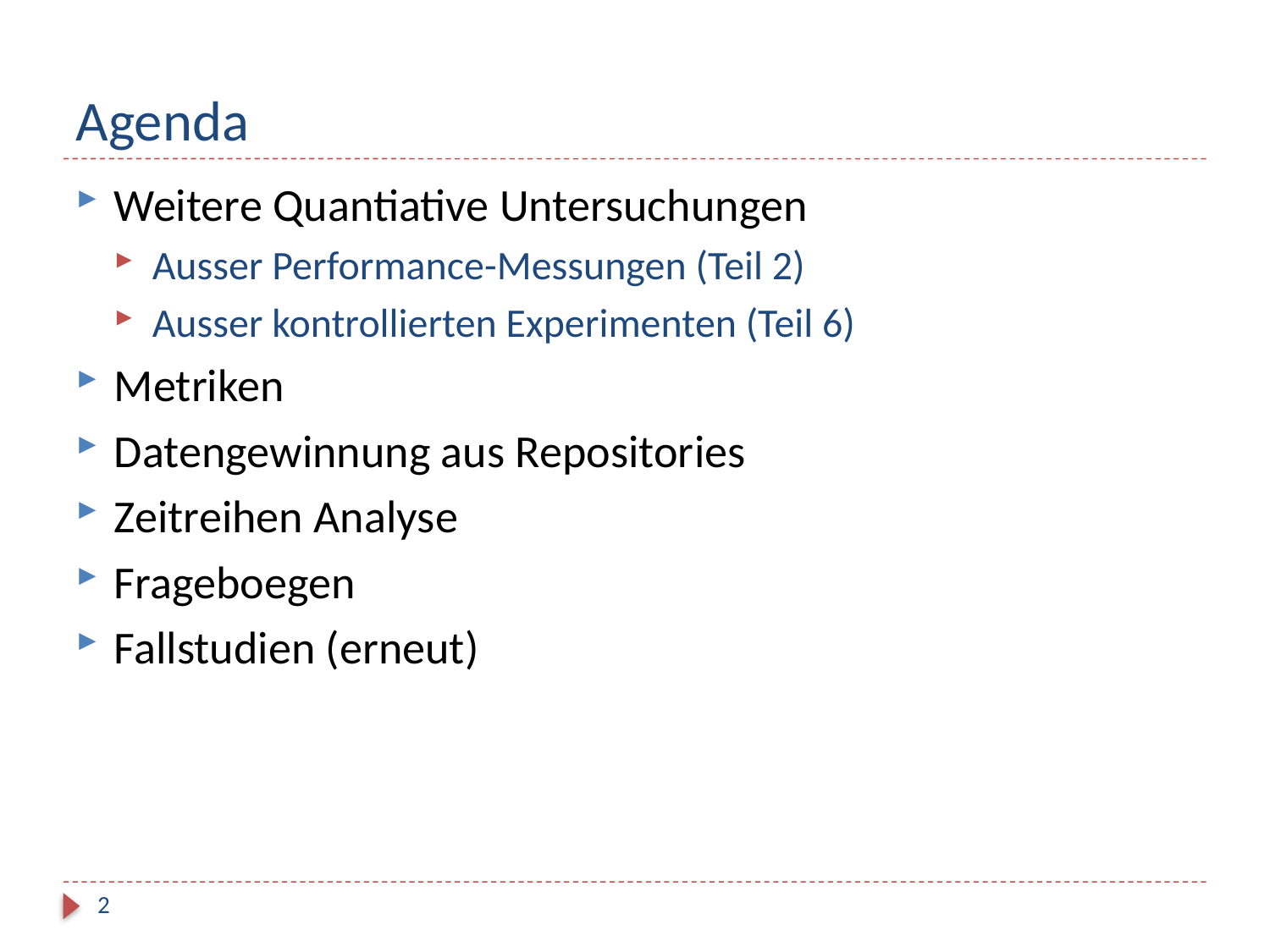

# Agenda
Weitere Quantiative Untersuchungen
Ausser Performance-Messungen (Teil 2)
Ausser kontrollierten Experimenten (Teil 6)
Metriken
Datengewinnung aus Repositories
Zeitreihen Analyse
Frageboegen
Fallstudien (erneut)

2